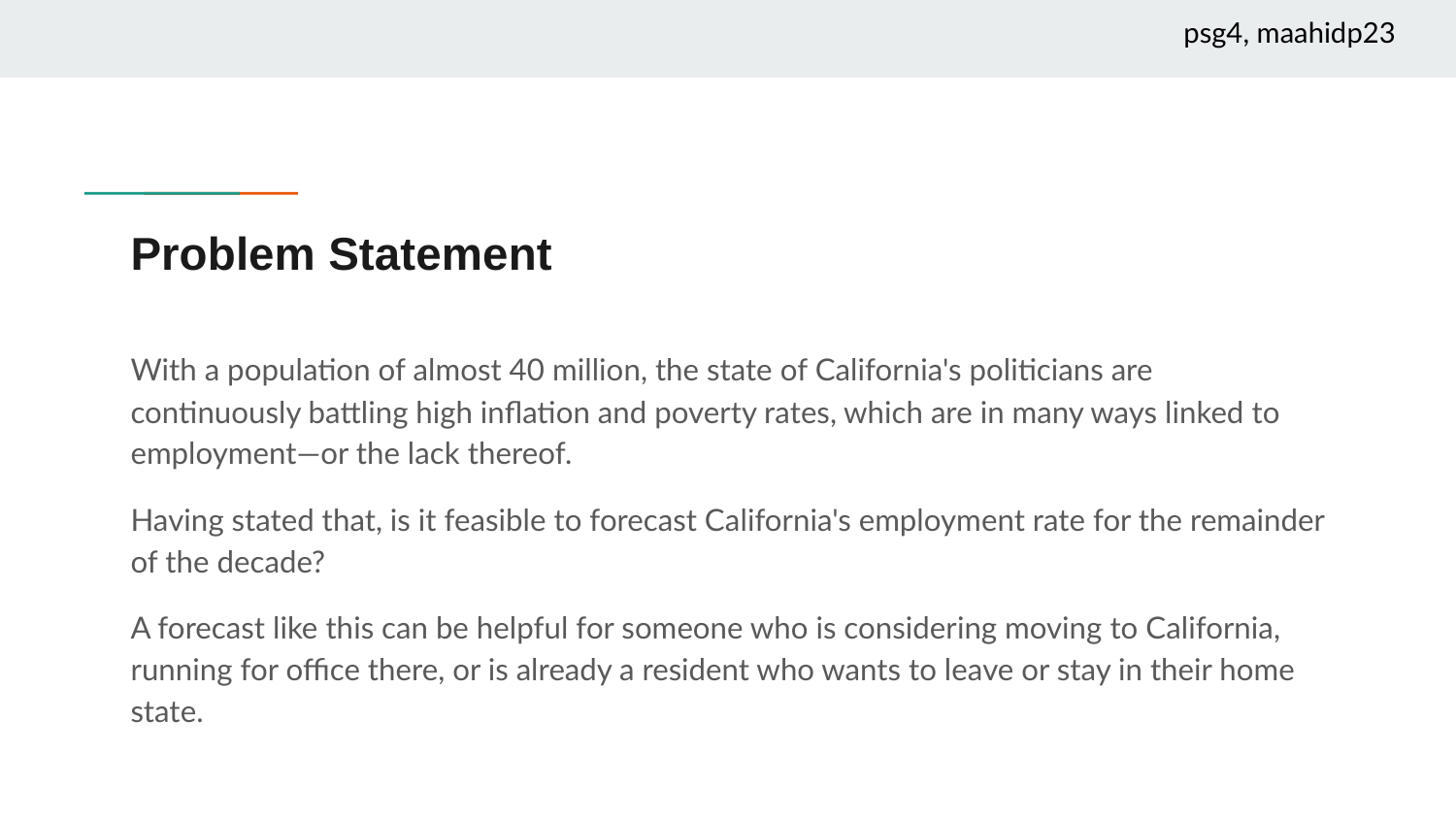

psg4, maahidp23
# Problem Statement
With a population of almost 40 million, the state of California's politicians are continuously battling high inflation and poverty rates, which are in many ways linked to employment—or the lack thereof.
Having stated that, is it feasible to forecast California's employment rate for the remainder of the decade?
A forecast like this can be helpful for someone who is considering moving to California, running for office there, or is already a resident who wants to leave or stay in their home state.